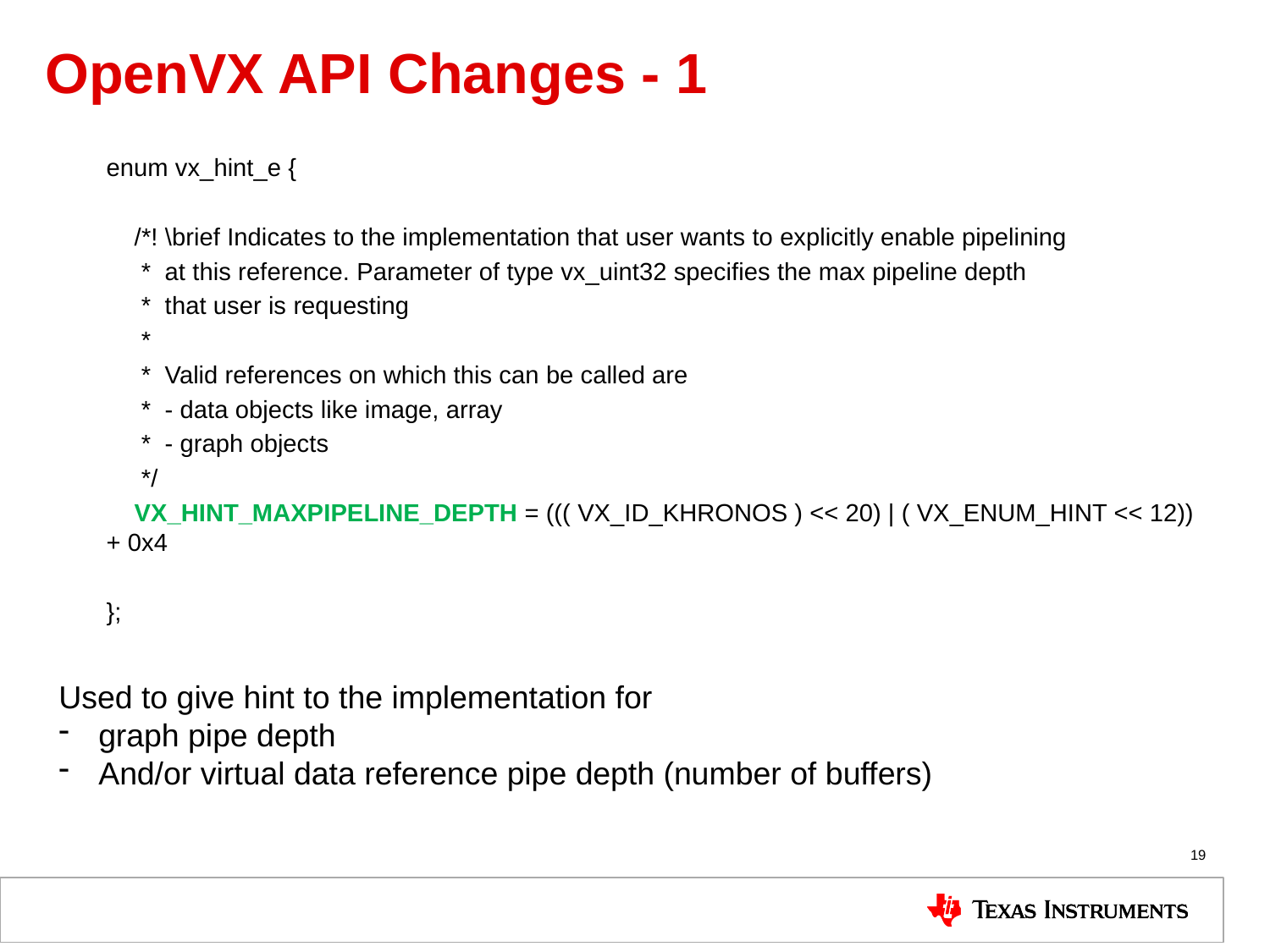

# OpenVX API Changes - 1
enum vx_hint_e {

    /*! \brief Indicates to the implementation that user wants to explicitly enable pipelining
     *  at this reference. Parameter of type vx_uint32 specifies the max pipeline depth
     *  that user is requesting
     *
     *  Valid references on which this can be called are
     *  - data objects like image, array
     *  - graph objects
     */
    VX_HINT_MAXPIPELINE_DEPTH = ((( VX_ID_KHRONOS ) << 20) | ( VX_ENUM_HINT << 12)) + 0x4

};
Used to give hint to the implementation for
graph pipe depth
And/or virtual data reference pipe depth (number of buffers)
19